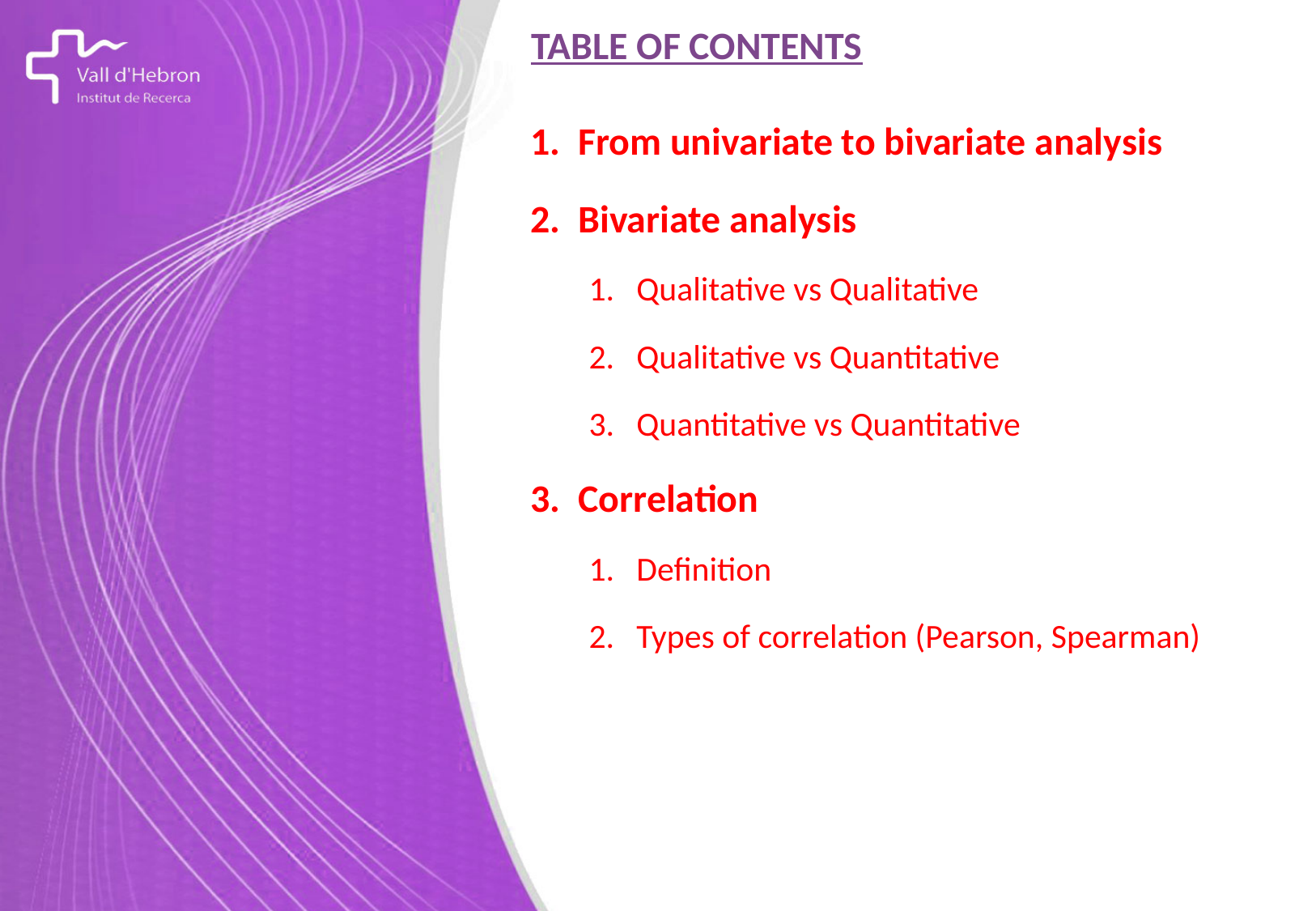

TABLE OF CONTENTS
From univariate to bivariate analysis
Bivariate analysis
Qualitative vs Qualitative
Qualitative vs Quantitative
Quantitative vs Quantitative
Correlation
Definition
Types of correlation (Pearson, Spearman)